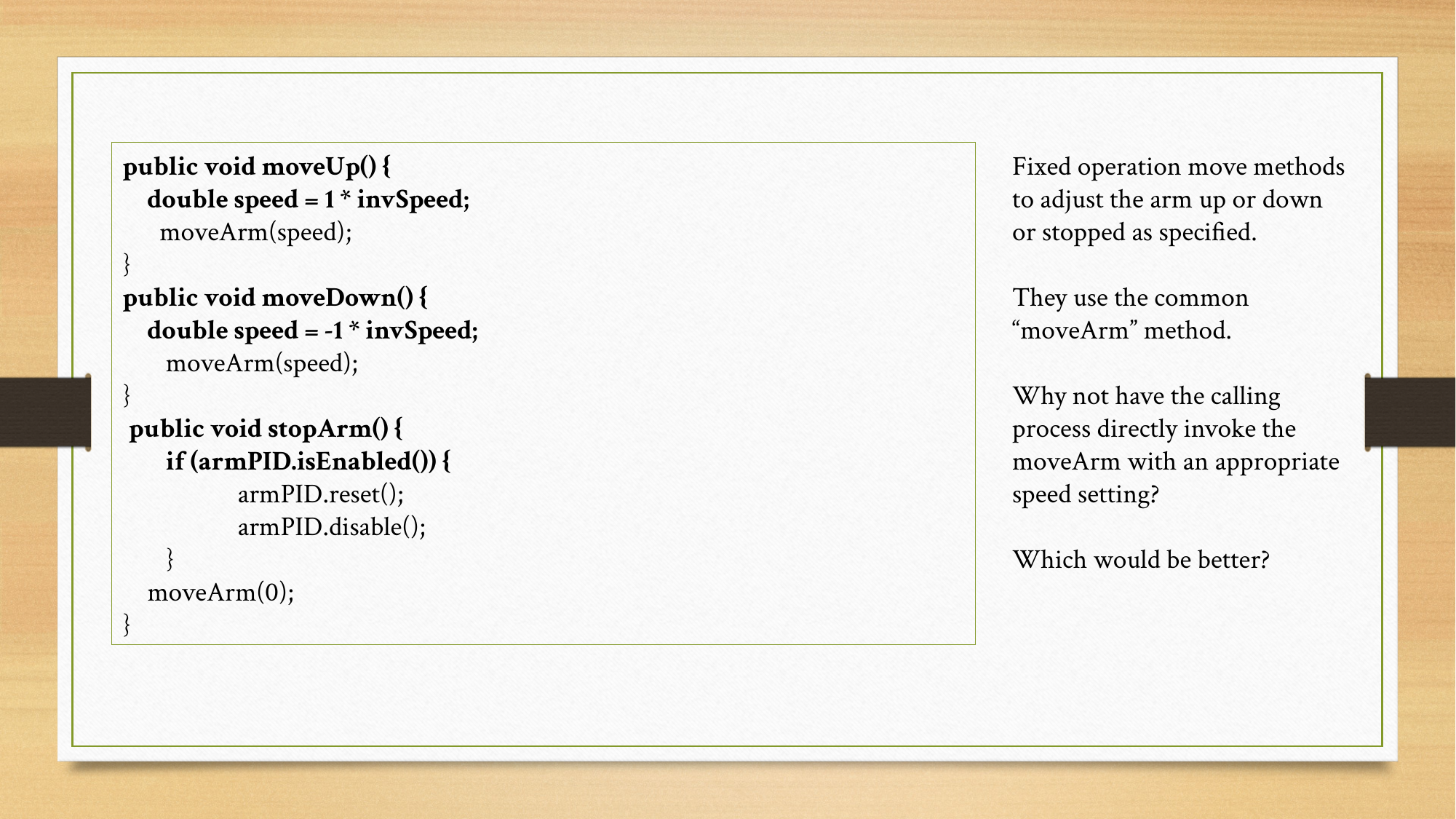

public void moveUp() {
    double speed = 1 * invSpeed;
      moveArm(speed);
}
public void moveDown() {
    double speed = -1 * invSpeed;
       moveArm(speed);
}
 public void stopArm() {
       if (armPID.isEnabled()) {
      	 armPID.reset();
       	 armPID.disable();
       }
    moveArm(0);
}
Fixed operation move methods to adjust the arm up or down or stopped as specified.

They use the common “moveArm” method.

Why not have the calling process directly invoke the moveArm with an appropriate speed setting?

Which would be better?